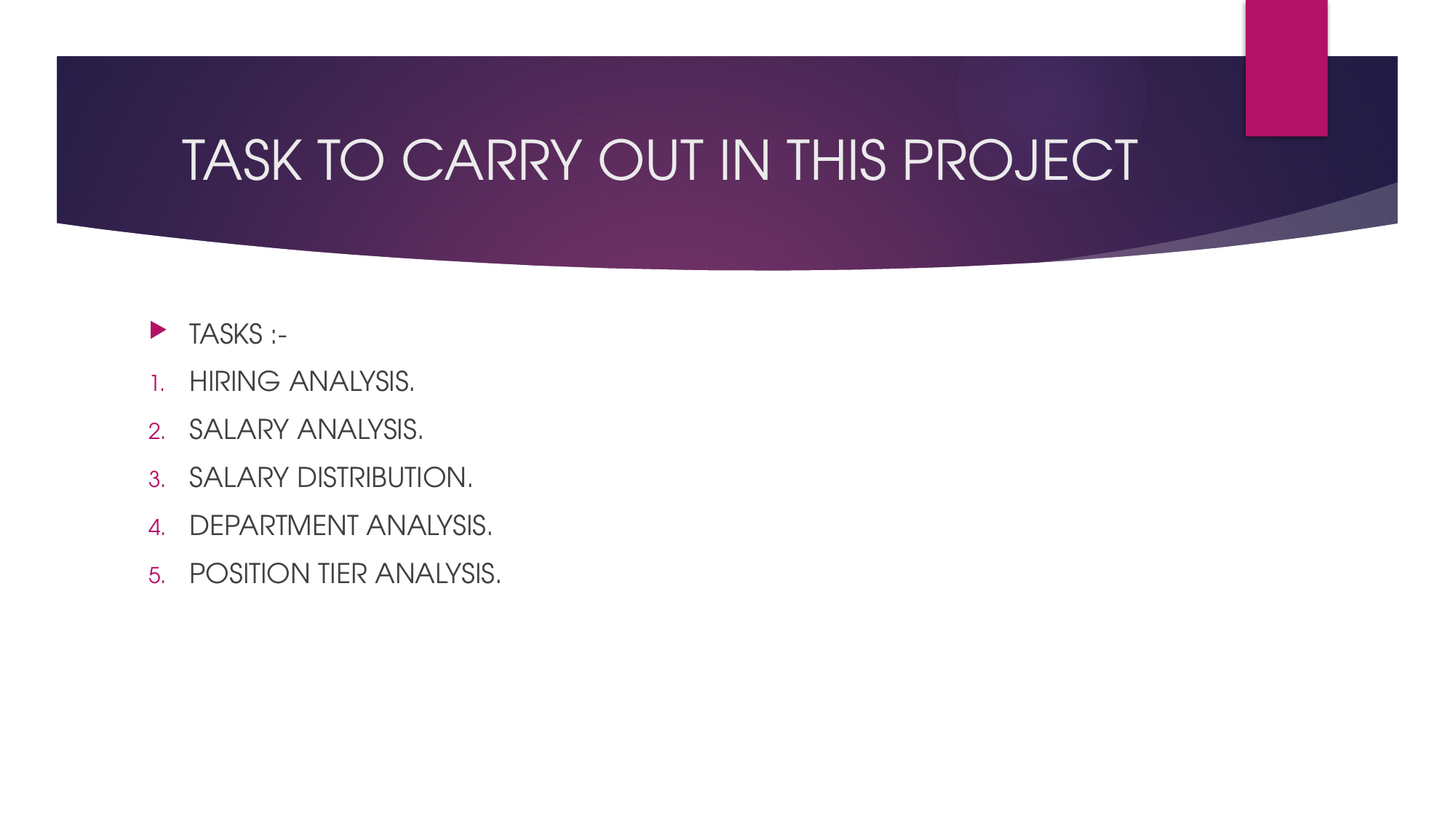

# TASK TO CARRY OUT IN THIS PROJECT
TASKS :-
HIRING ANALYSIS.
SALARY ANALYSIS.
SALARY DISTRIBUTION.
DEPARTMENT ANALYSIS.
POSITION TIER ANALYSIS.